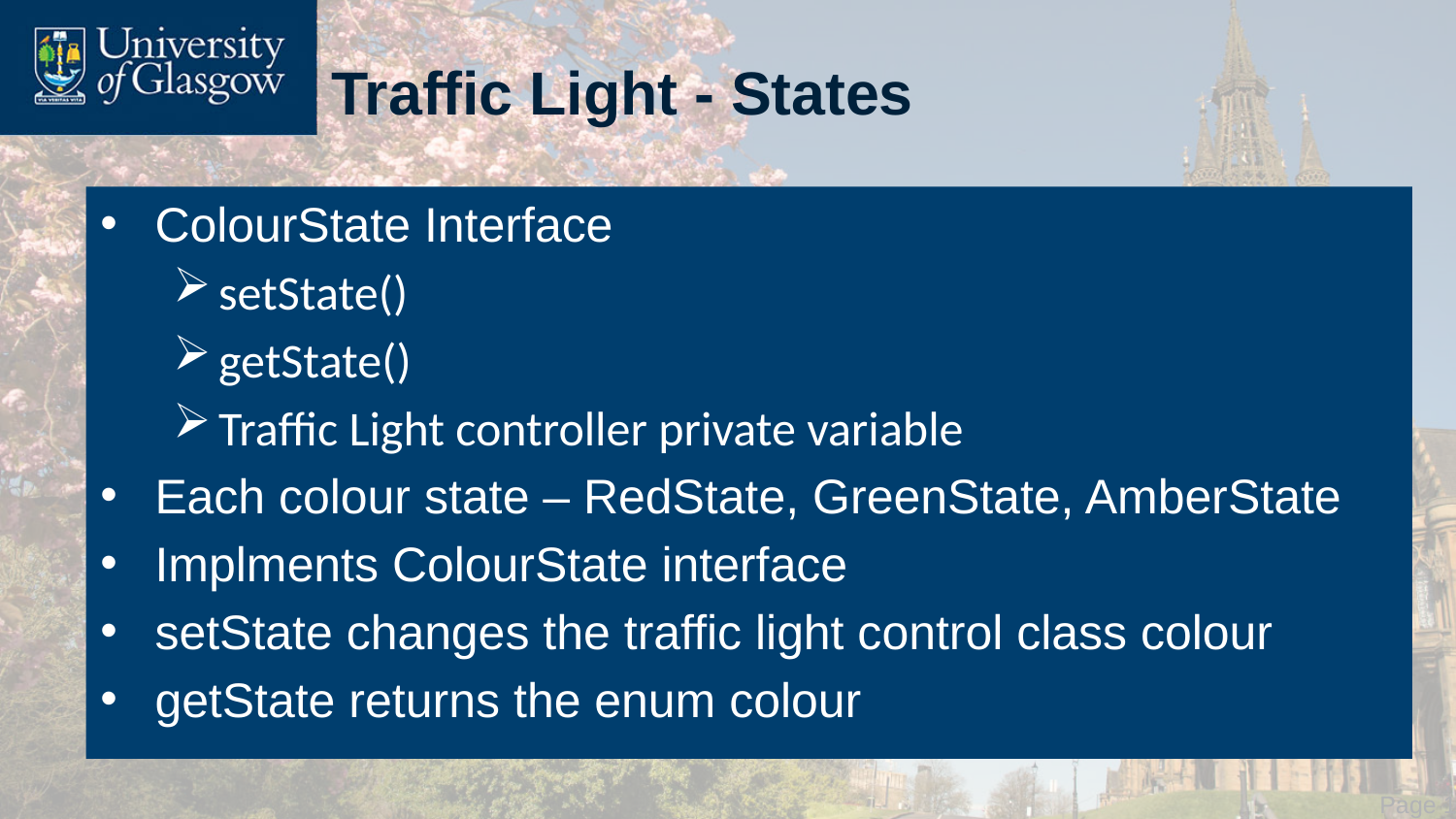

# Traffic Light - States
ColourState Interface
setState()
getState()
Traffic Light controller private variable
Each colour state – RedState, GreenState, AmberState
Implments ColourState interface
setState changes the traffic light control class colour
getState returns the enum colour

 Page 11